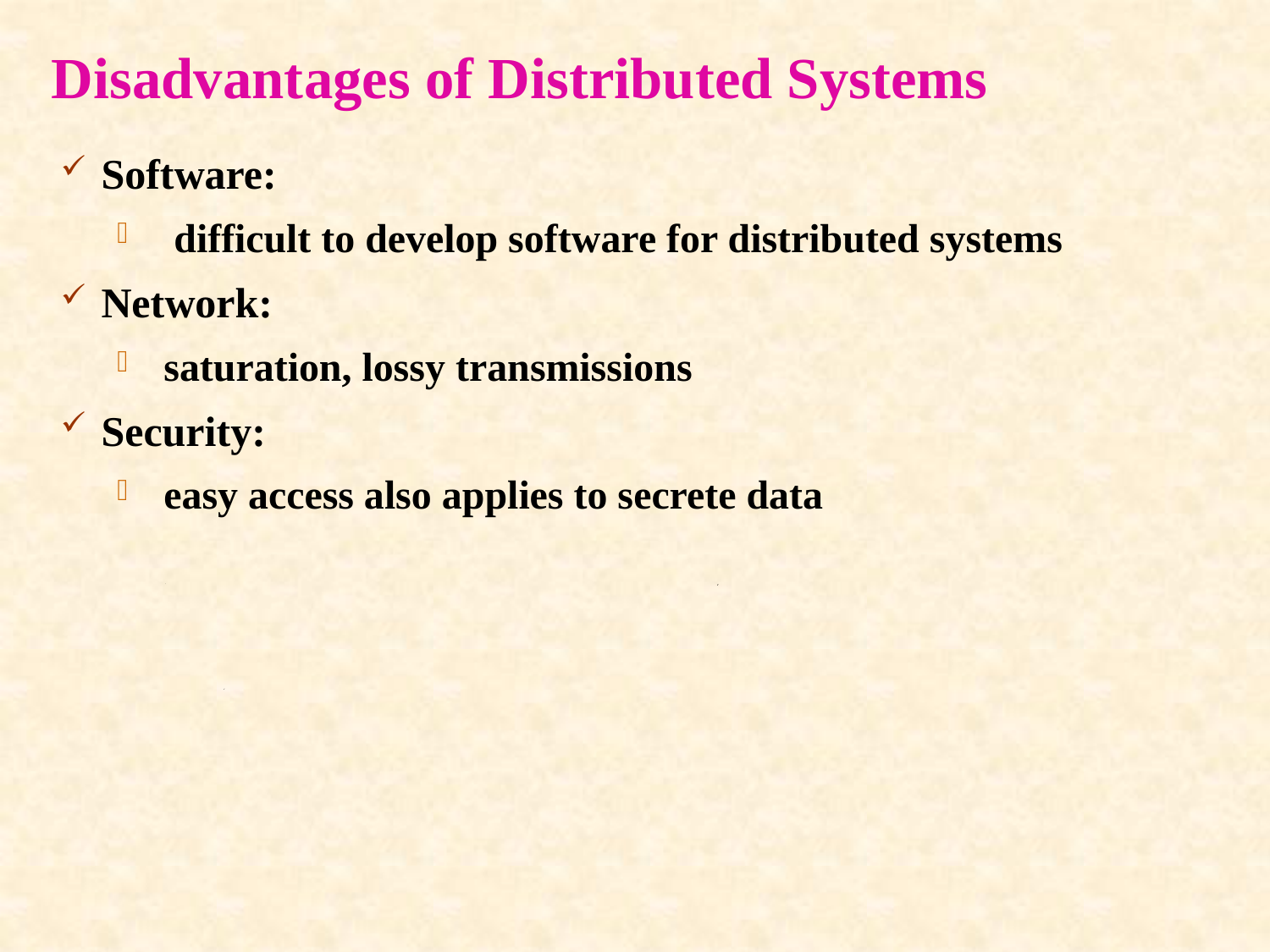

# Disadvantages of Distributed Systems
Software:
 difficult to develop software for distributed systems
Network:
saturation, lossy transmissions
Security:
easy access also applies to secrete data